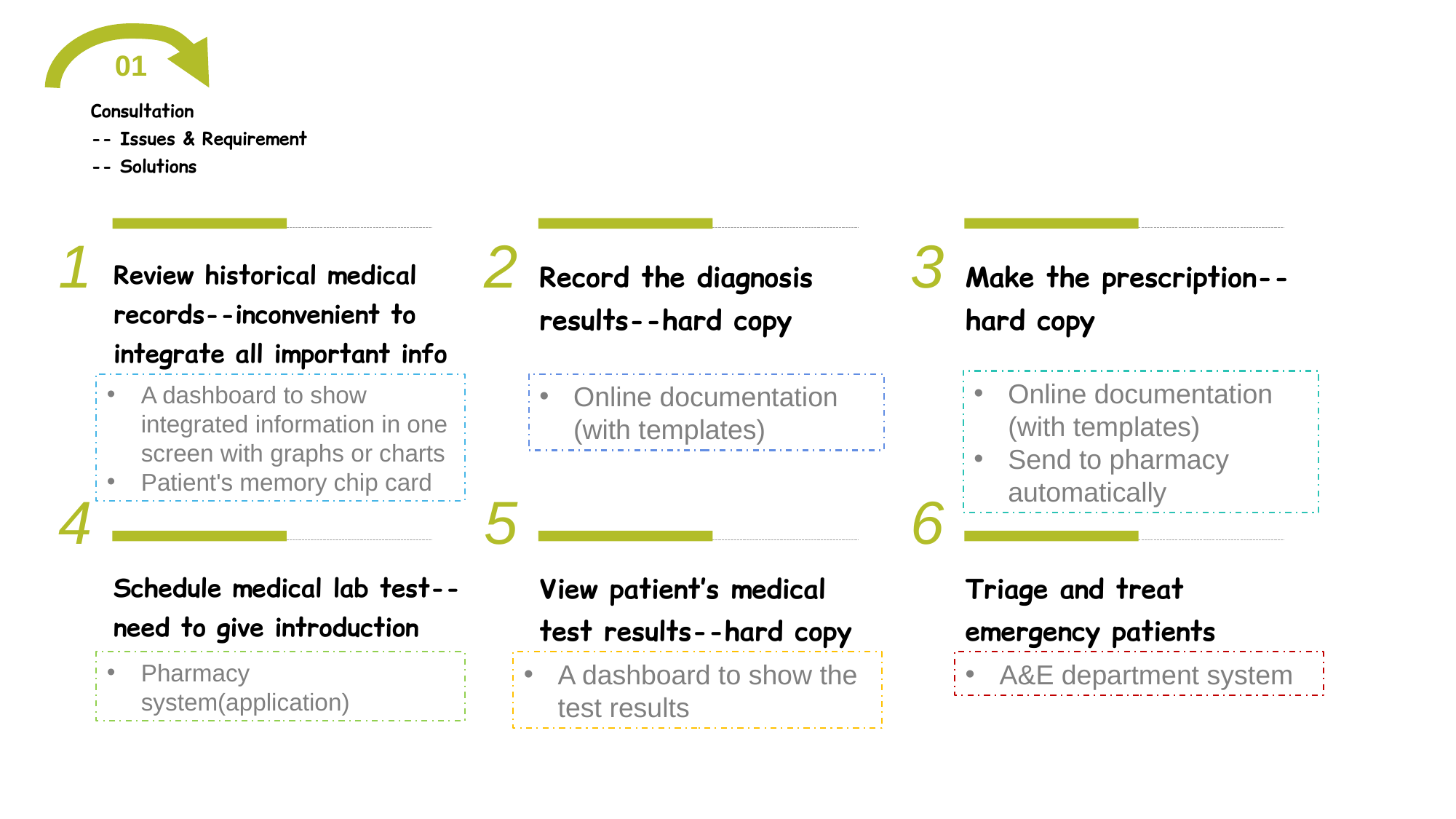

01
Consultation
-- Issues & Requirement
-- Solutions
1
2
3

Make the prescription--hard copy

Review historical medical records--inconvenient to integrate all important info
Record the diagnosis results--hard copy
Online documentation (with templates)
Send to pharmacy automatically
A dashboard to show integrated information in one screen with graphs or charts
Patient's memory chip card
Online documentation (with templates)
4
5
6

Schedule medical lab test--need to give introduction
View patient’s medical test results--hard copy
Triage and treat emergency patients
Pharmacy system(application)
A&E department system
A dashboard to show the test results